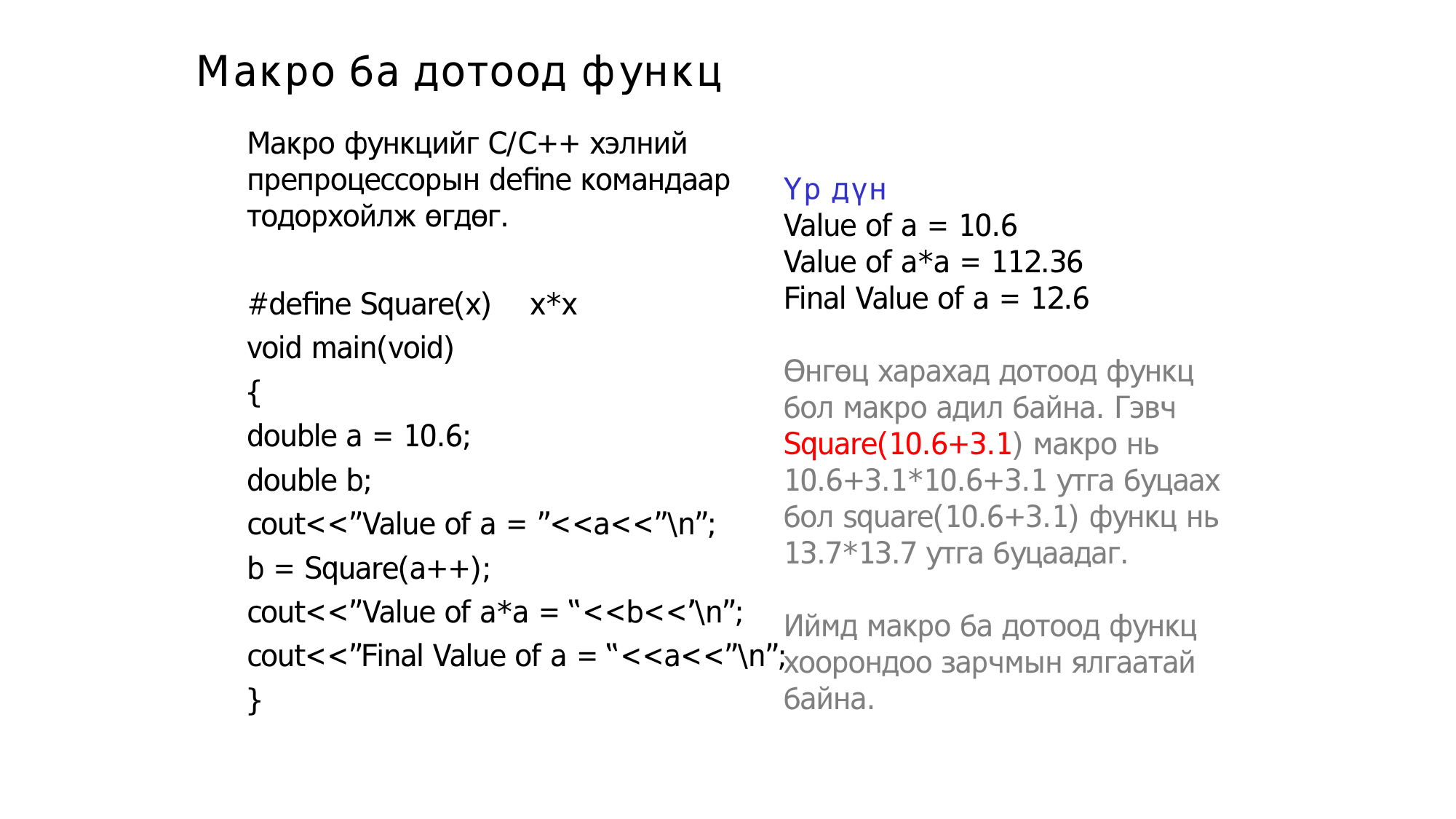

Макро ба дотоод функц
Макро функцийг C/C++ хэлний препроцессорын define командаар тодорхойлж өгдөг.

#define Square(x)    x*x
void main(void)
{
double a = 10.6;
double b;
cout<<”Value of a = ”<<a<<”\n”;
b = Square(a++);
cout<<”Value of a*a = “<<b<<’\n”;
cout<<”Final Value of a = “<<a<<”\n”;
}

Үр дүн
Value of a = 10.6
Value of a*a = 112.36
Final Value of a = 12.6

Өнгөц харахад дотоод функц бол макро адил байна. Гэвч Square(10.6+3.1) макро нь 10.6+3.1*10.6+3.1 утга буцаах бол square(10.6+3.1) функц нь 13.7*13.7 утга буцаадаг.

Иймд макро ба дотоод функц хоорондоо зарчмын ялгаатай байна.